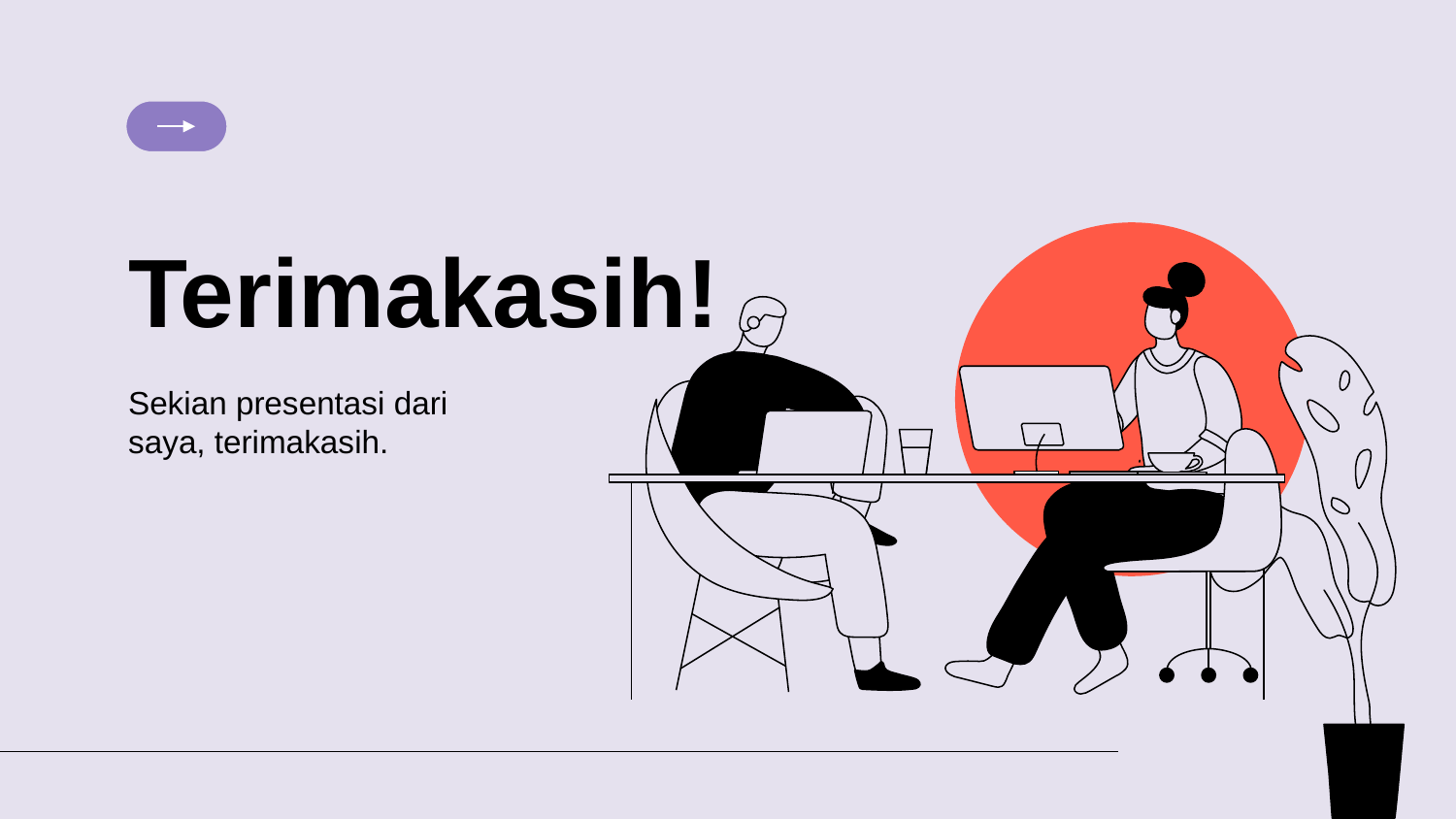

# Terimakasih!

Sekian presentasi dari saya, terimakasih.